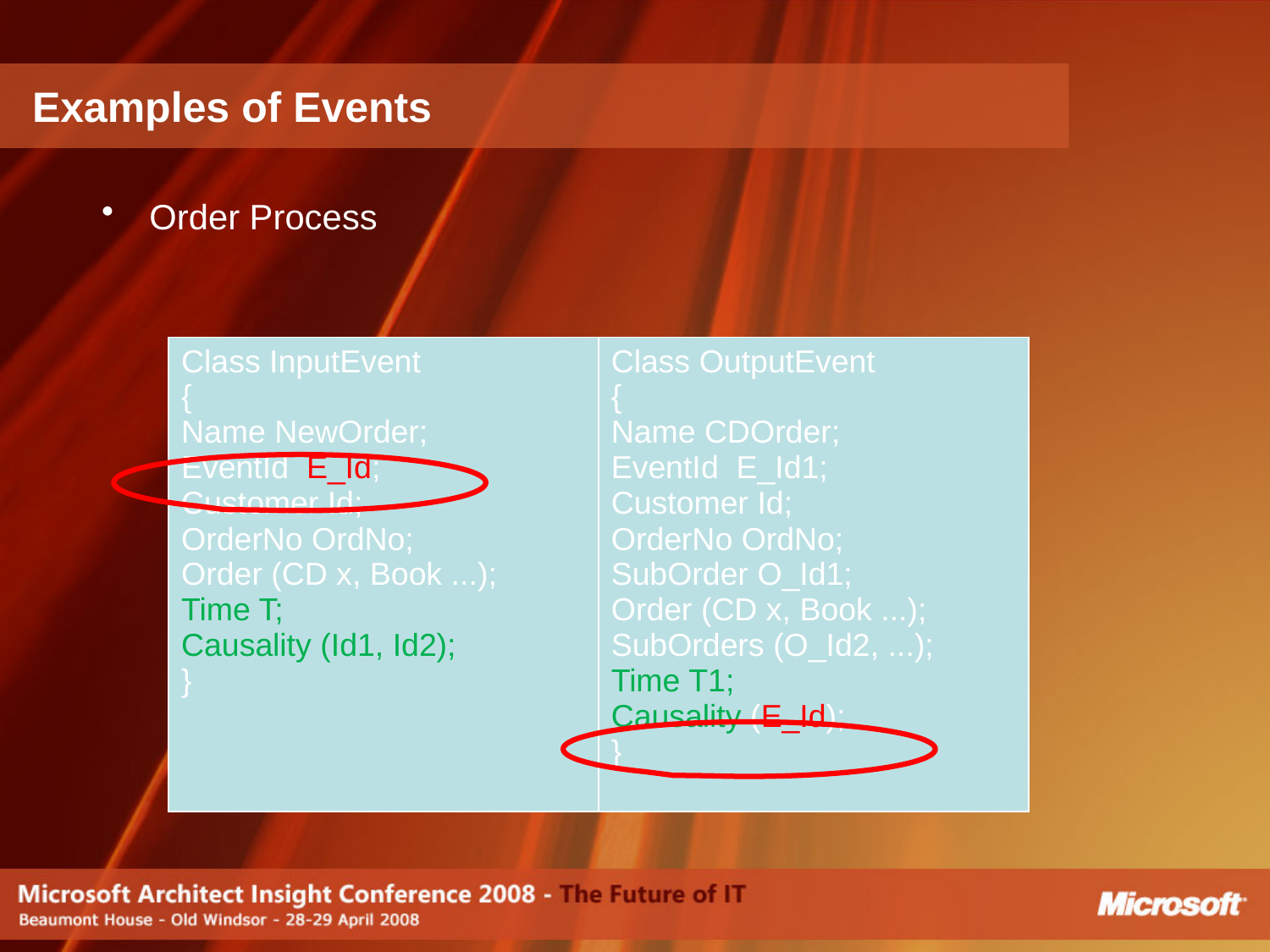

# Examples of Events
Order Process

| Class InputEvent { Name NewOrder; EventId E\_Id; Customer Id; OrderNo OrdNo; Order (CD x, Book ...); Time T; Causality (Id1, Id2); } | Class OutputEvent { Name CDOrder; EventId E\_Id1; Customer Id; OrderNo OrdNo; SubOrder O\_Id1; Order (CD x, Book ...); SubOrders (O\_Id2, ...); Time T1; Causality (E\_Id); } |
| --- | --- |